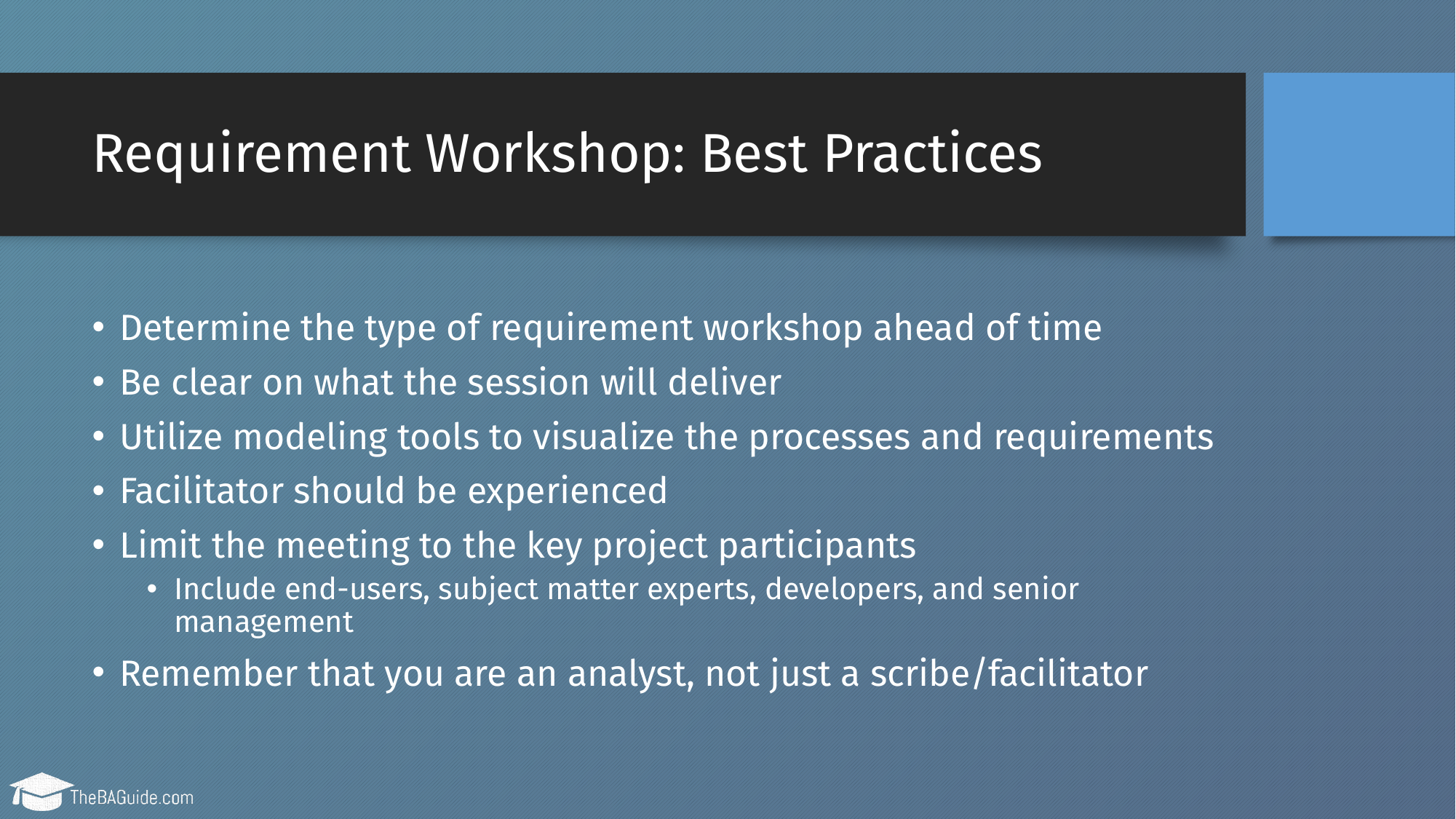

# Requirement Workshop: Best Practices

Determine the type of requirement workshop ahead of time
Be clear on what the session will deliver
Utilize modeling tools to visualize the processes and requirements
Facilitator should be experienced
Limit the meeting to the key project participants
Include end-users, subject matter experts, developers, and senior management
Remember that you are an analyst, not just a scribe/facilitator